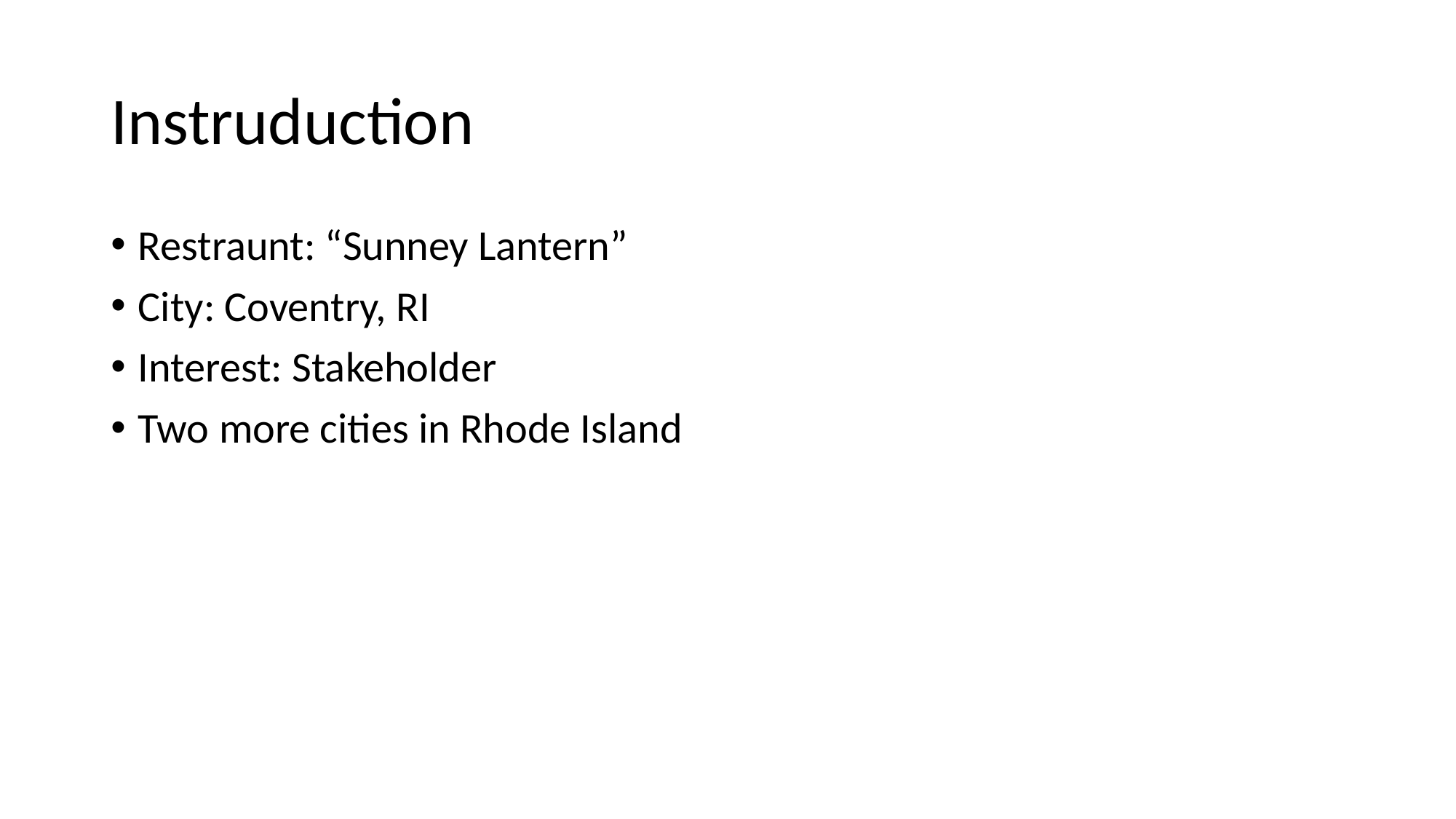

# Instruduction
Restraunt: “Sunney Lantern”
City: Coventry, RI
Interest: Stakeholder
Two more cities in Rhode Island